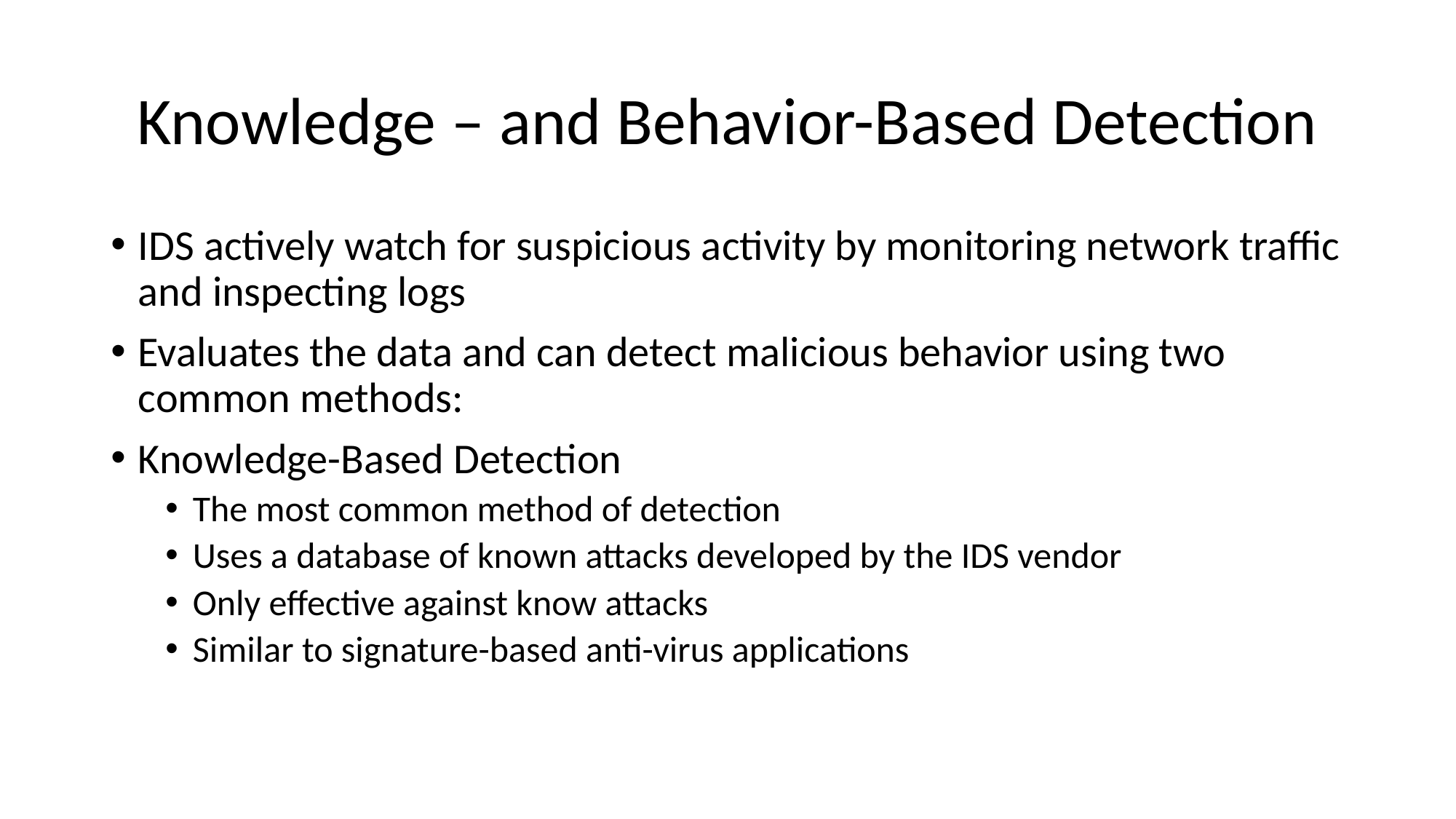

# Knowledge – and Behavior-Based Detection
IDS actively watch for suspicious activity by monitoring network traffic and inspecting logs
Evaluates the data and can detect malicious behavior using two common methods:
Knowledge-Based Detection
The most common method of detection
Uses a database of known attacks developed by the IDS vendor
Only effective against know attacks
Similar to signature-based anti-virus applications